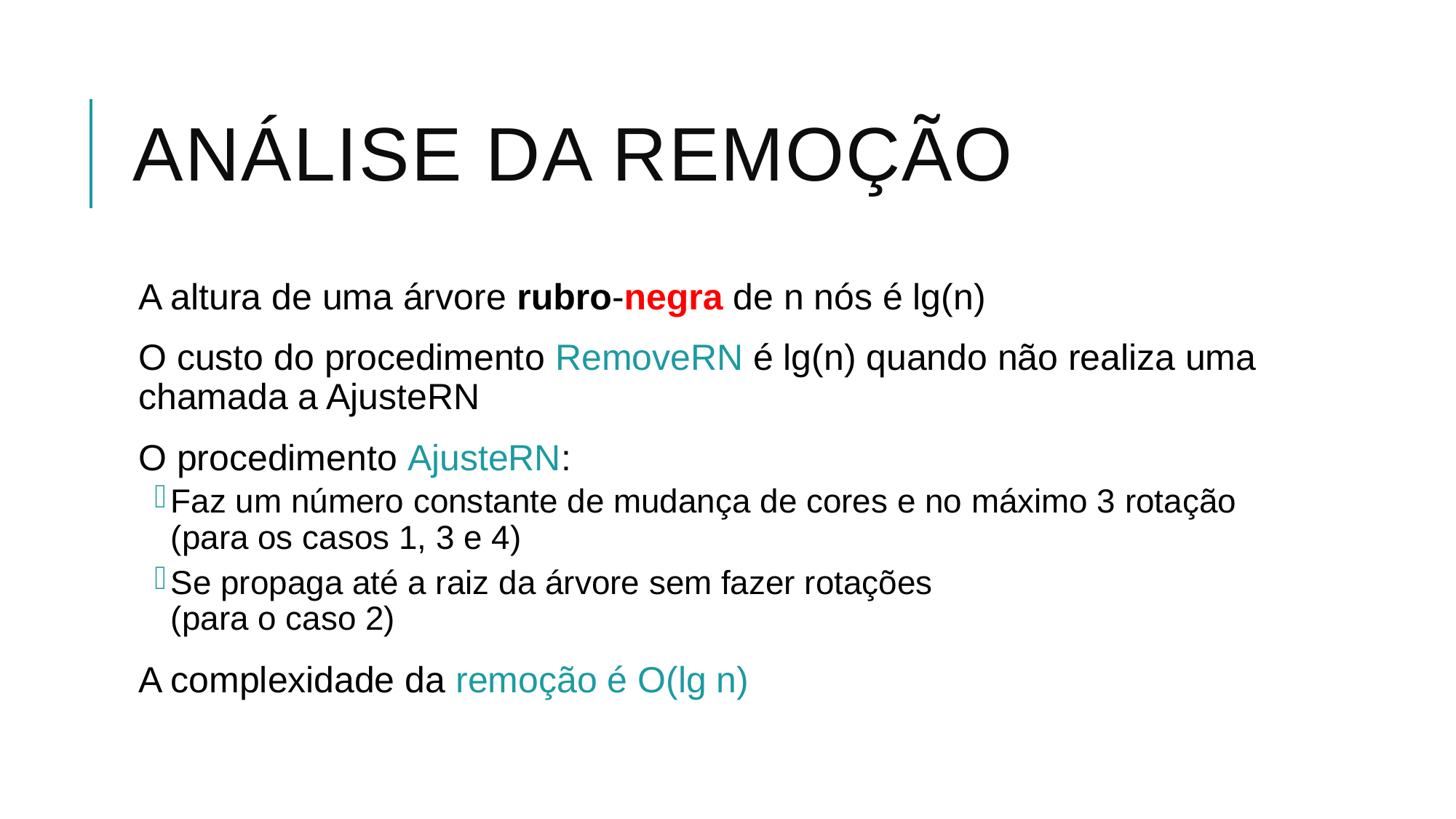

# Análise da remoção
A altura de uma árvore rubro-negra de n nós é lg(n)
O custo do procedimento RemoveRN é lg(n) quando não realiza uma chamada a AjusteRN
O procedimento AjusteRN:
Faz um número constante de mudança de cores e no máximo 3 rotação
(para os casos 1, 3 e 4)
Se propaga até a raiz da árvore sem fazer rotações
(para o caso 2)
A complexidade da remoção é O(lg n)